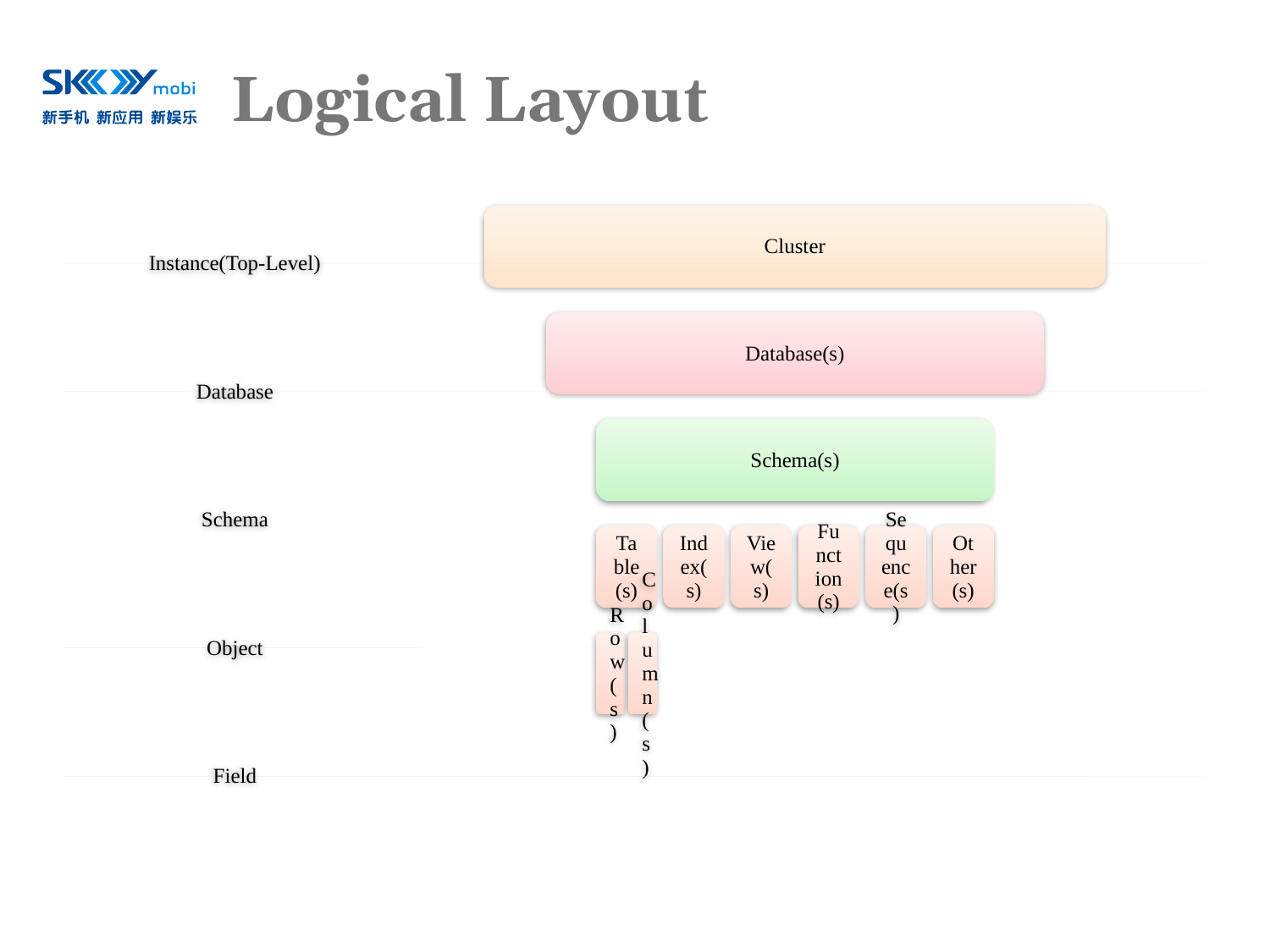

# Logical Layout
Cluster
Database(s)
Schema(s)
Instance(Top-Level)
Database
Schema
View(s)
Field
Object
Function(s)
Sequence(s)
Other(s)
Index(s)